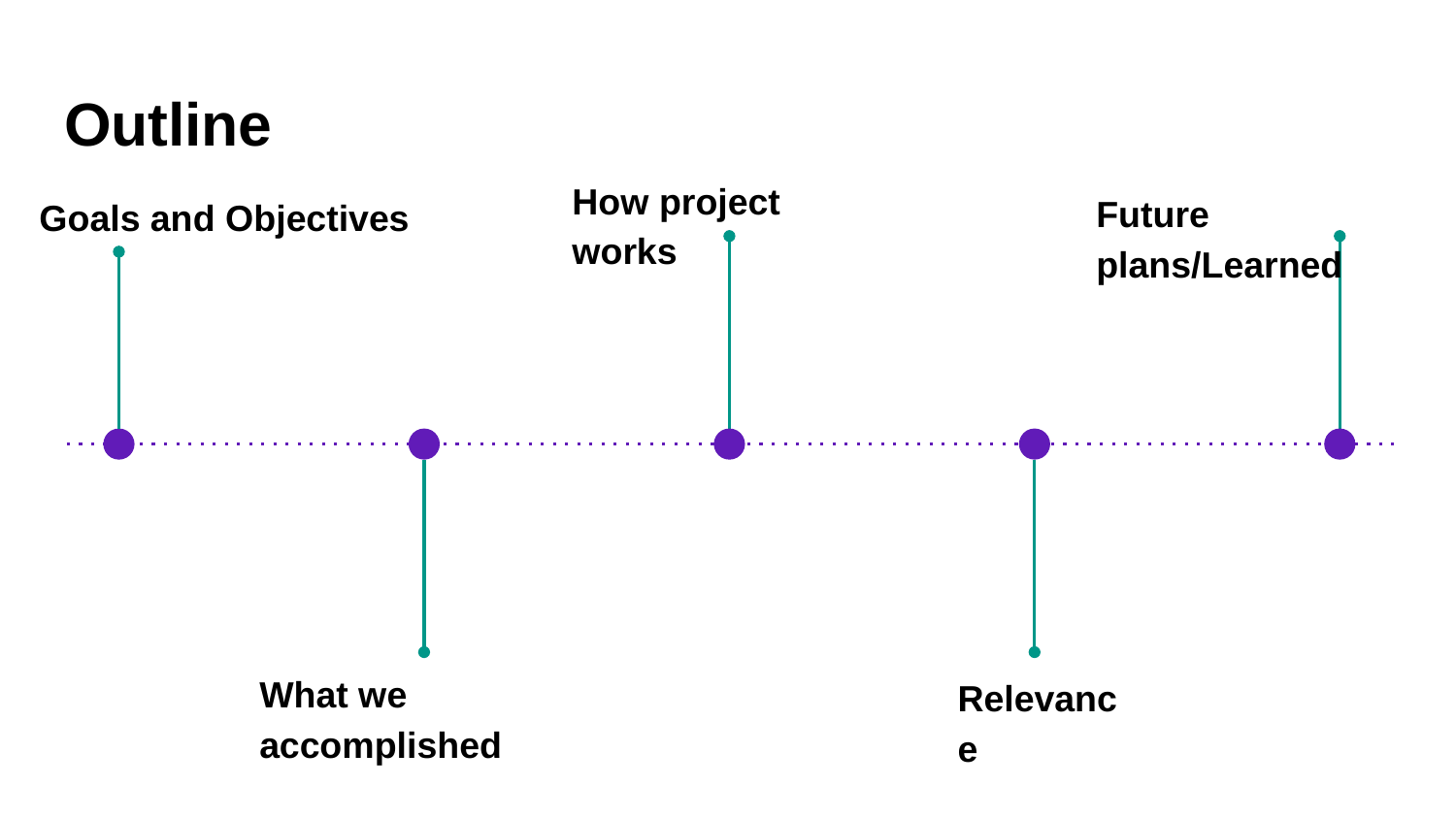

# Outline
How project works

Future plans/Learned

Goals and Objectives

What we accomplished

Relevance